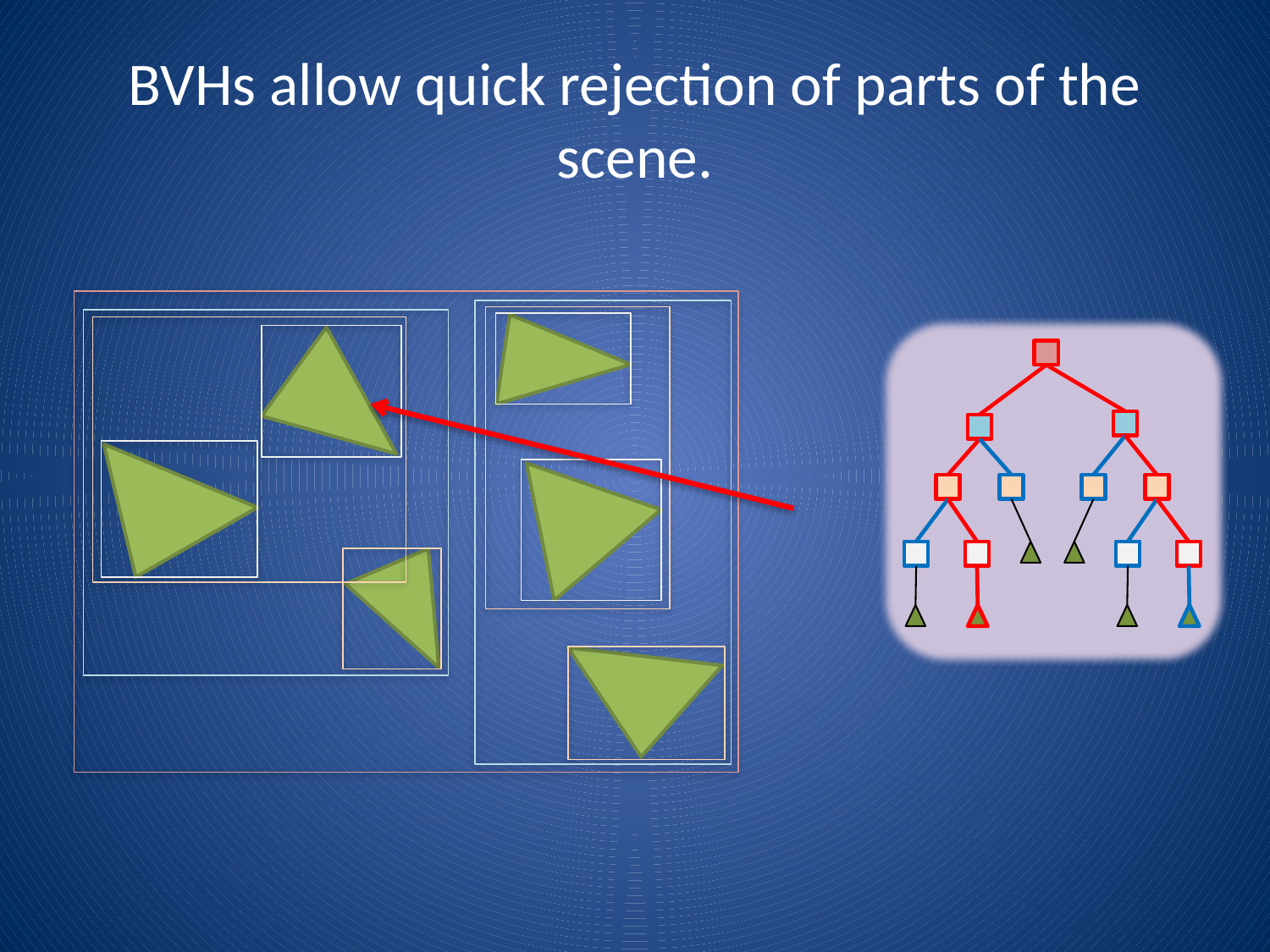

# BVHs allow quick rejection of parts of the scene.